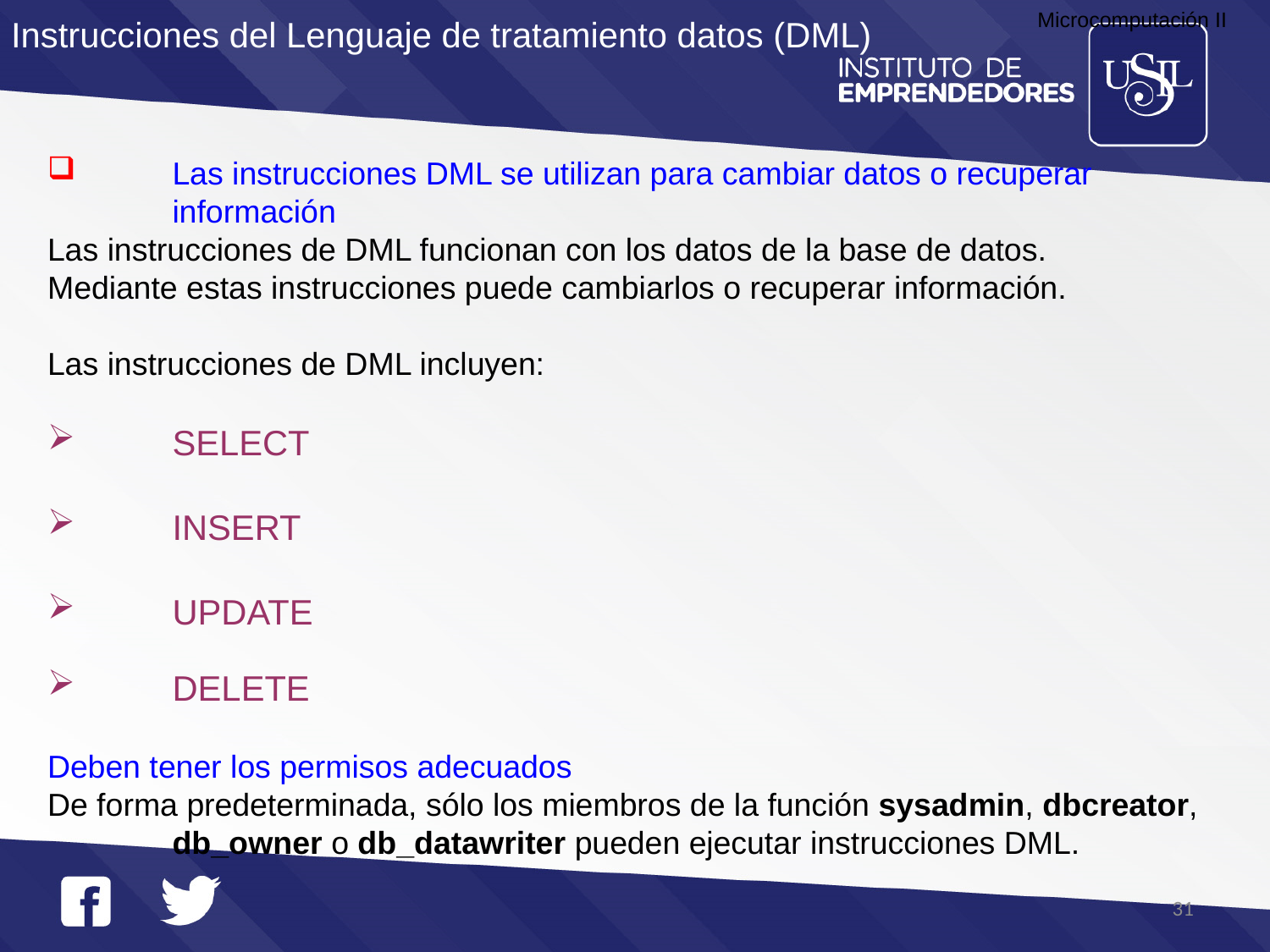

Microcomputación II
Instrucciones del Lenguaje de tratamiento datos (DML)
Las instrucciones DML se utilizan para cambiar datos o recuperar información
Las instrucciones de DML funcionan con los datos de la base de datos.
Mediante estas instrucciones puede cambiarlos o recuperar información.

Las instrucciones de DML incluyen:

SELECT

INSERT

UPDATE

DELETE

Deben tener los permisos adecuados
De forma predeterminada, sólo los miembros de la función sysadmin, dbcreator, db_owner o db_datawriter pueden ejecutar instrucciones DML.
31